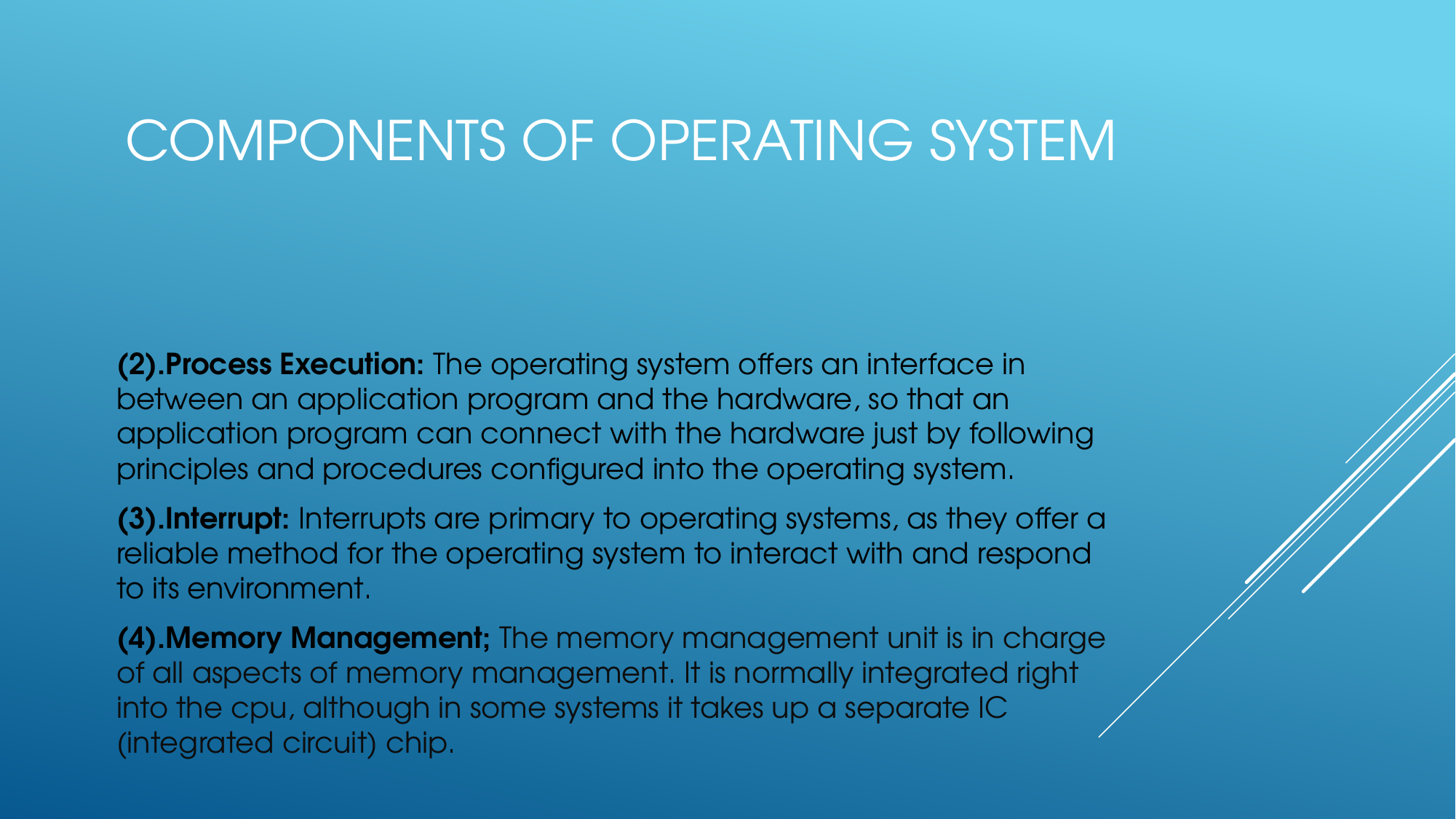

# COMPONENTS OF OPERATING SYSTEM

(2).Process Execution: The operating system offers an interface in between an application program and the hardware, so that an application program can connect with the hardware just by following principles and procedures configured into the operating system.
(3).Interrupt: Interrupts are primary to operating systems, as they offer a reliable method for the operating system to interact with and respond to its environment.
(4).Memory Management; The memory management unit is in charge of all aspects of memory management. It is normally integrated right into the cpu, although in some systems it takes up a separate IC (integrated circuit) chip.